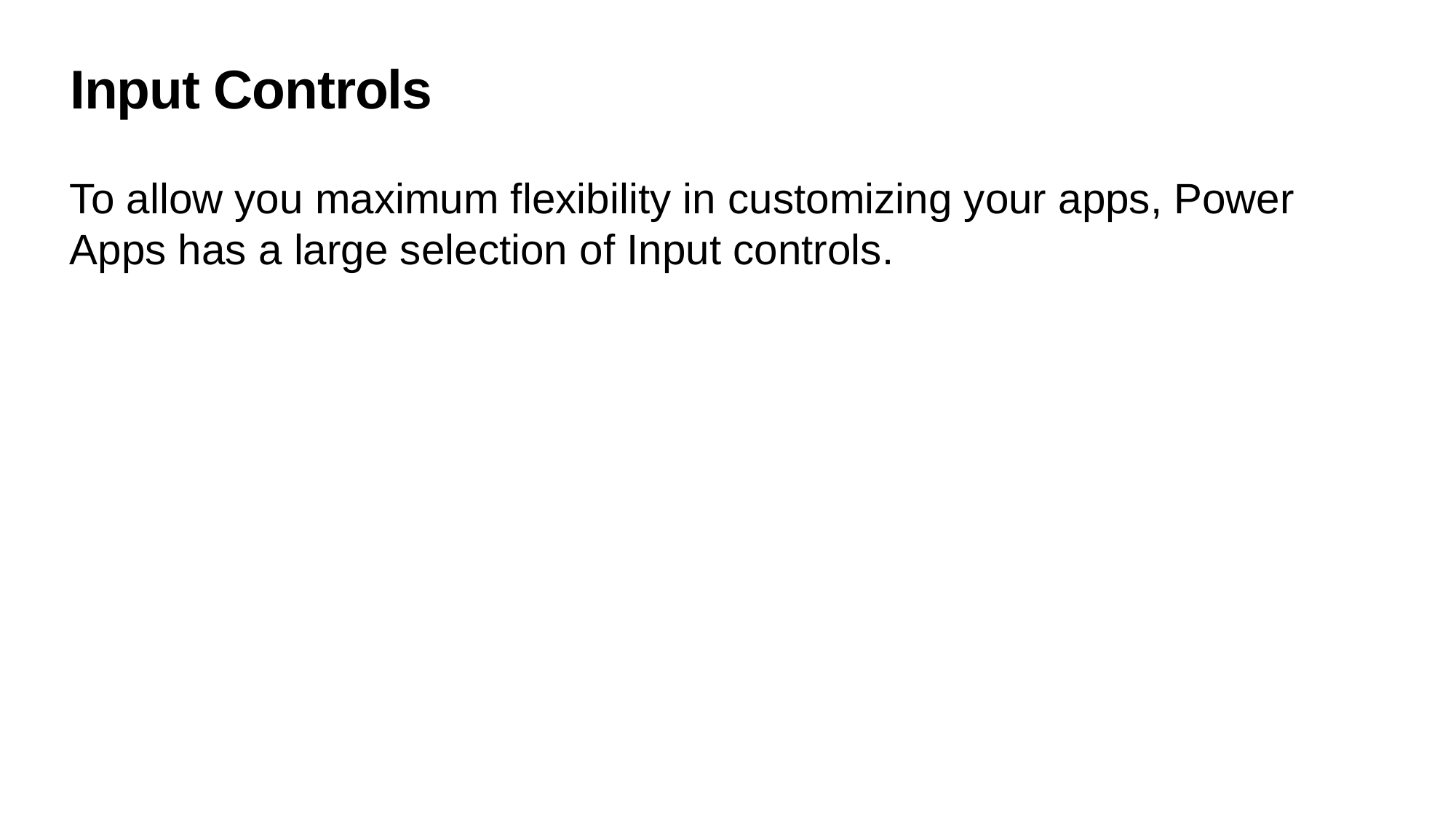

# Input Controls
To allow you maximum flexibility in customizing your apps, Power Apps has a large selection of Input controls.